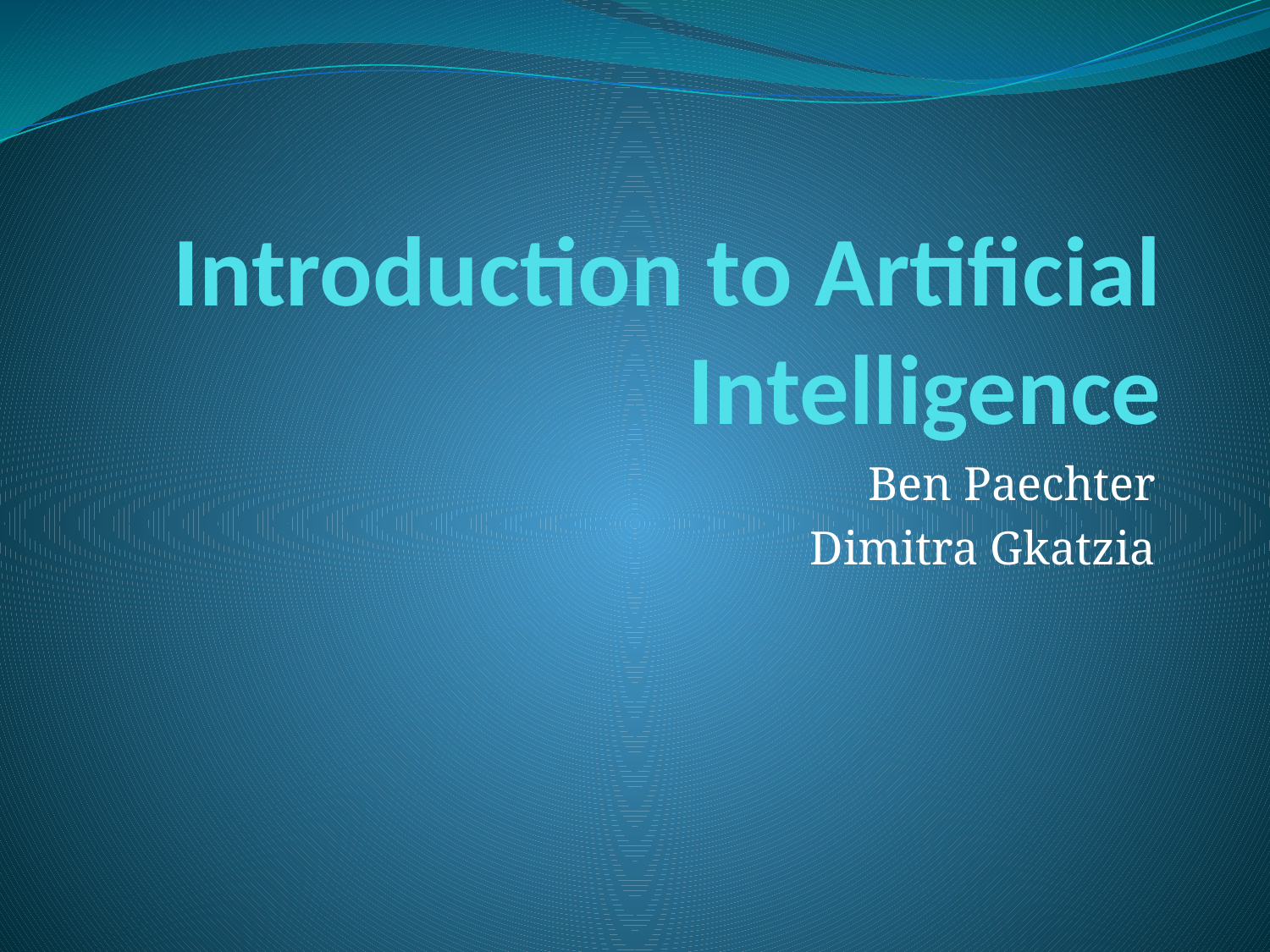

# Introduction to Artificial Intelligence
Ben Paechter
Dimitra Gkatzia